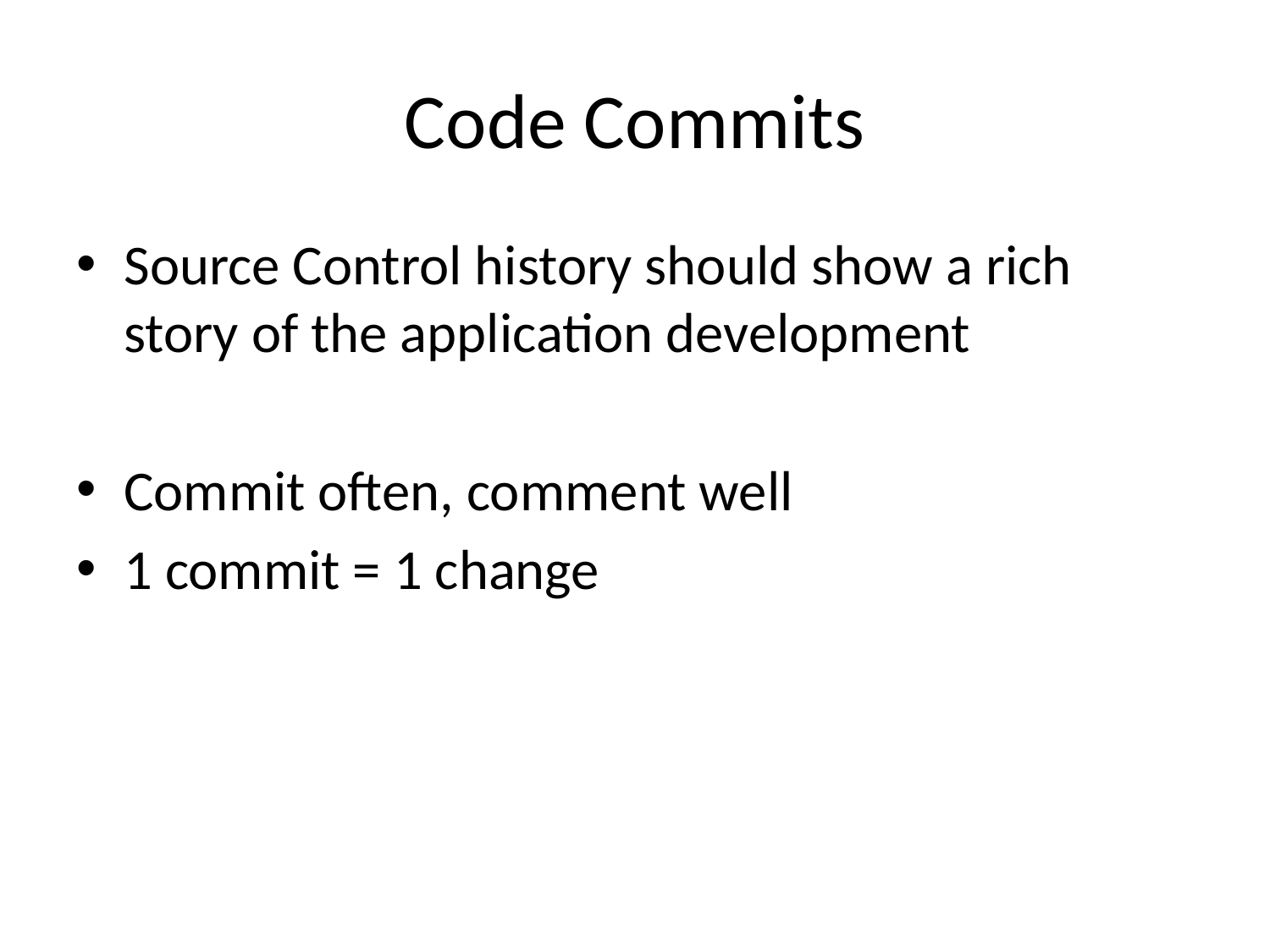

# Code Commits
Source Control history should show a rich story of the application development

Commit often, comment well
1 commit = 1 change